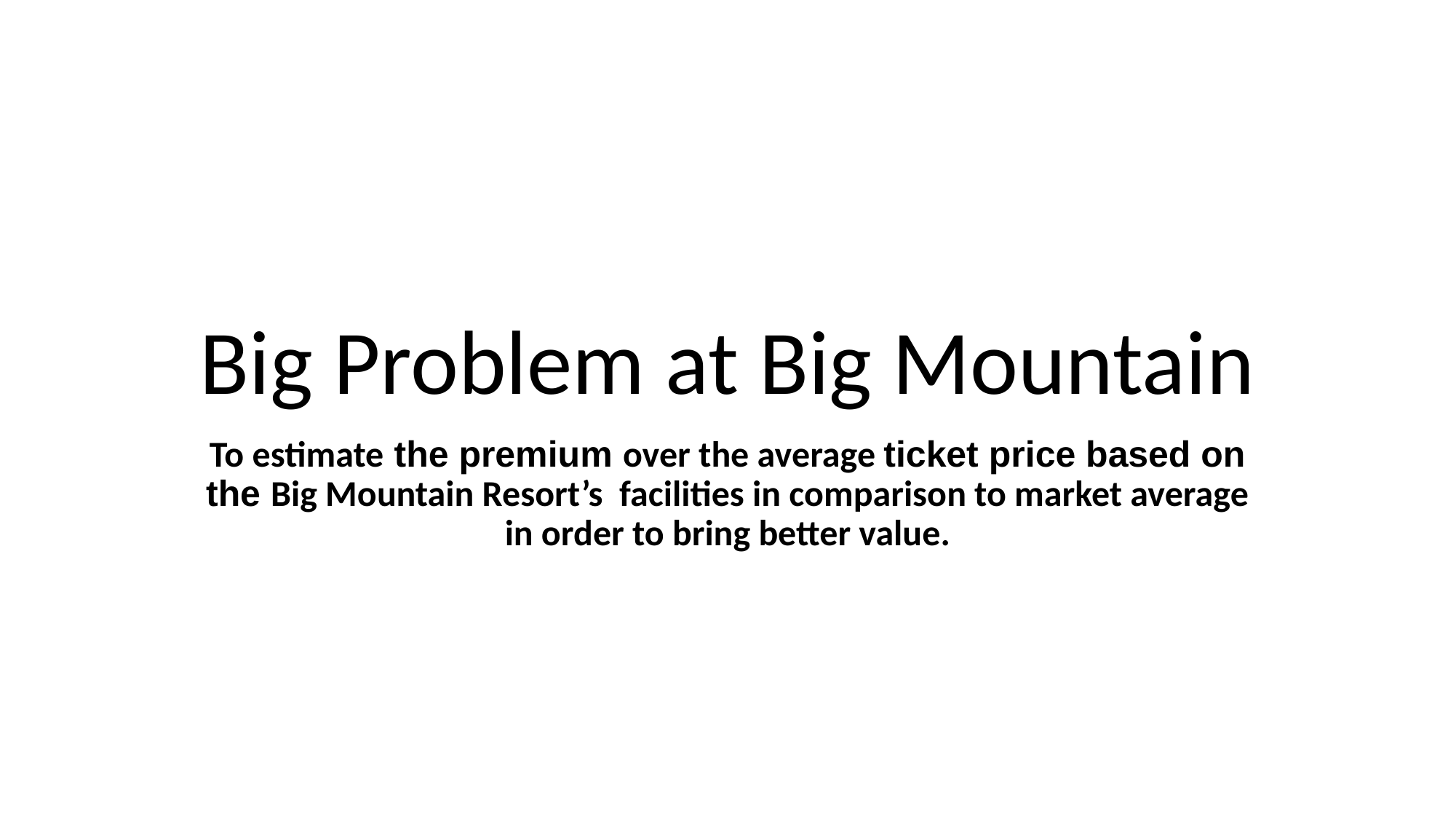

# Big Problem at Big Mountain
To estimate the premium over the average ticket price based on the Big Mountain Resort’s  facilities in comparison to market average in order to bring better value.